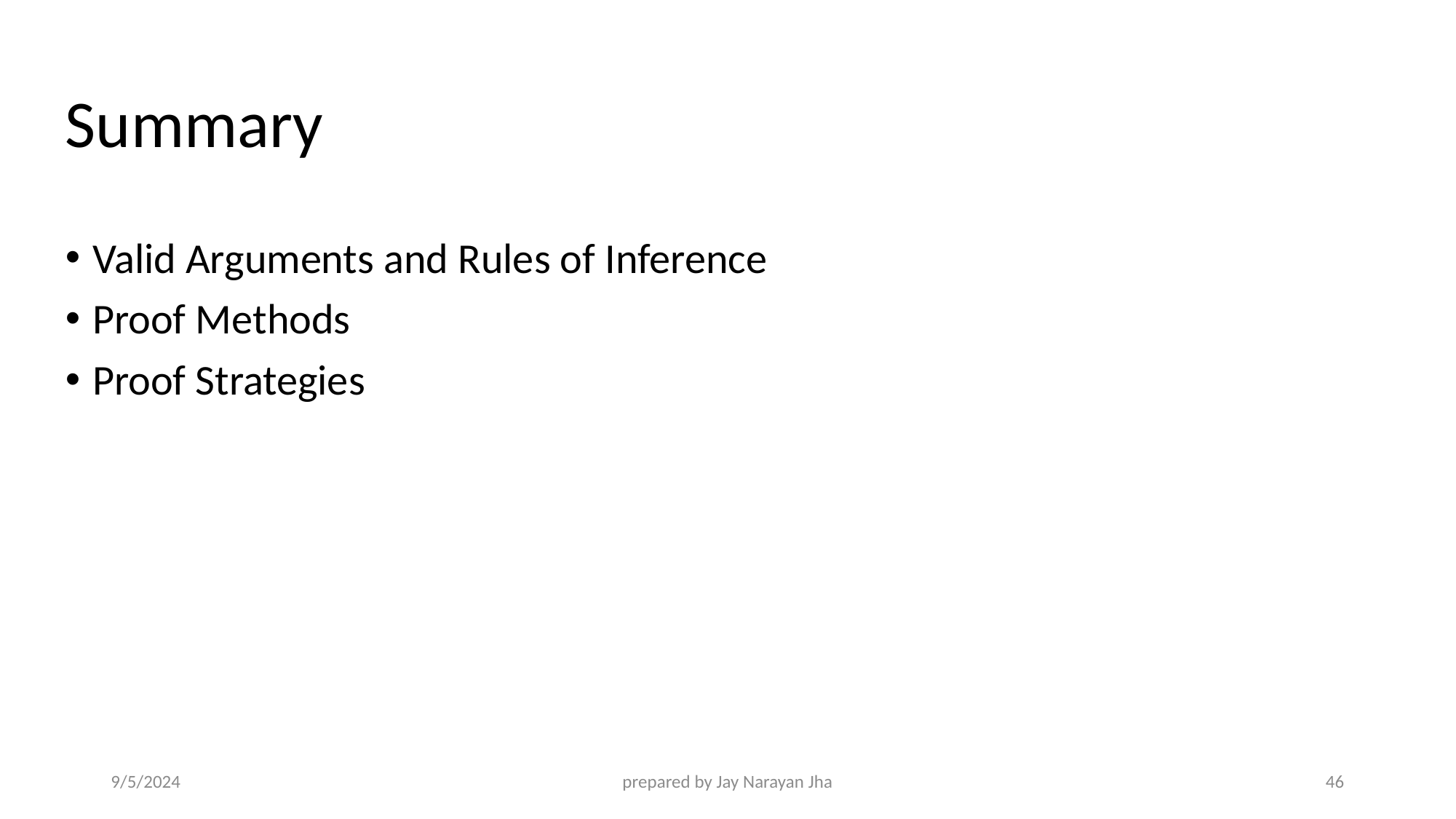

Summary
Valid Arguments and Rules of Inference
Proof Methods
Proof Strategies
9/5/2024
prepared by Jay Narayan Jha
46